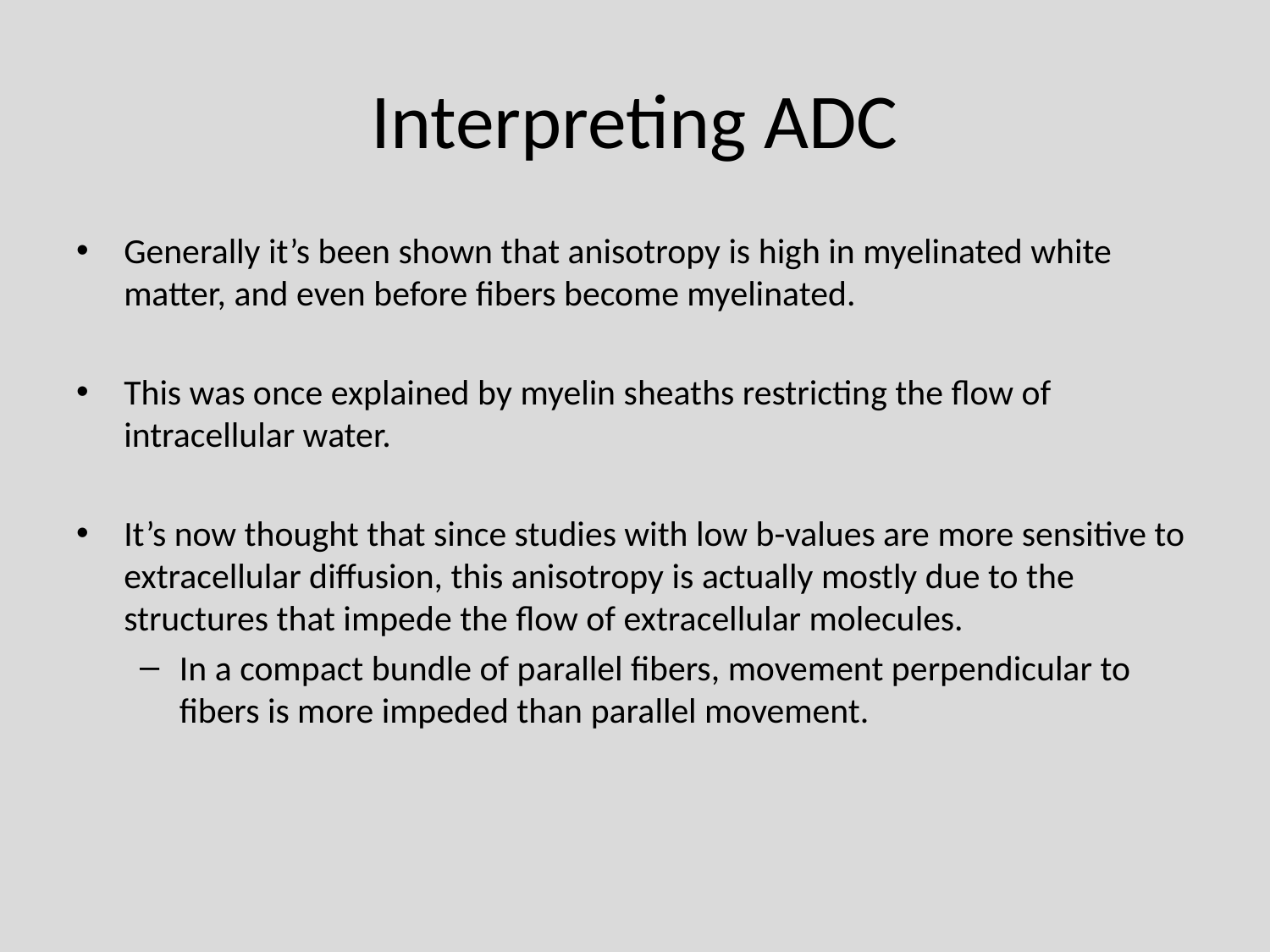

# Interpreting ADC
Generally it’s been shown that anisotropy is high in myelinated white matter, and even before fibers become myelinated.

This was once explained by myelin sheaths restricting the flow of intracellular water.

It’s now thought that since studies with low b-values are more sensitive to extracellular diffusion, this anisotropy is actually mostly due to the structures that impede the flow of extracellular molecules.
In a compact bundle of parallel fibers, movement perpendicular to fibers is more impeded than parallel movement.